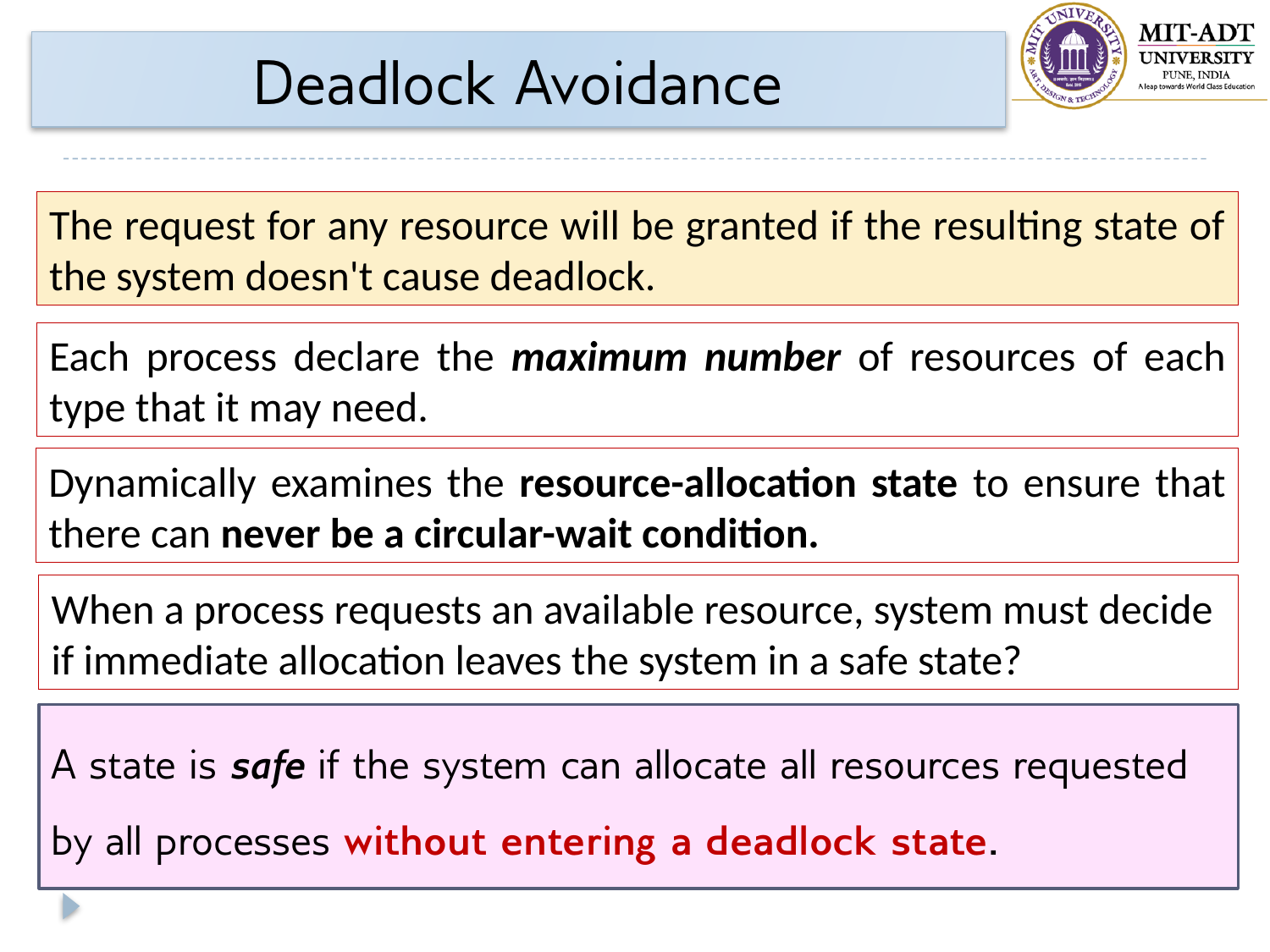

Deadlock Avoidance
The request for any resource will be granted if the resulting state of the system doesn't cause deadlock.
Each process declare the maximum number of resources of each type that it may need.
Dynamically examines the resource-allocation state to ensure that there can never be a circular-wait condition.
When a process requests an available resource, system must decide if immediate allocation leaves the system in a safe state?
A state is safe if the system can allocate all resources requested by all processes without entering a deadlock state.